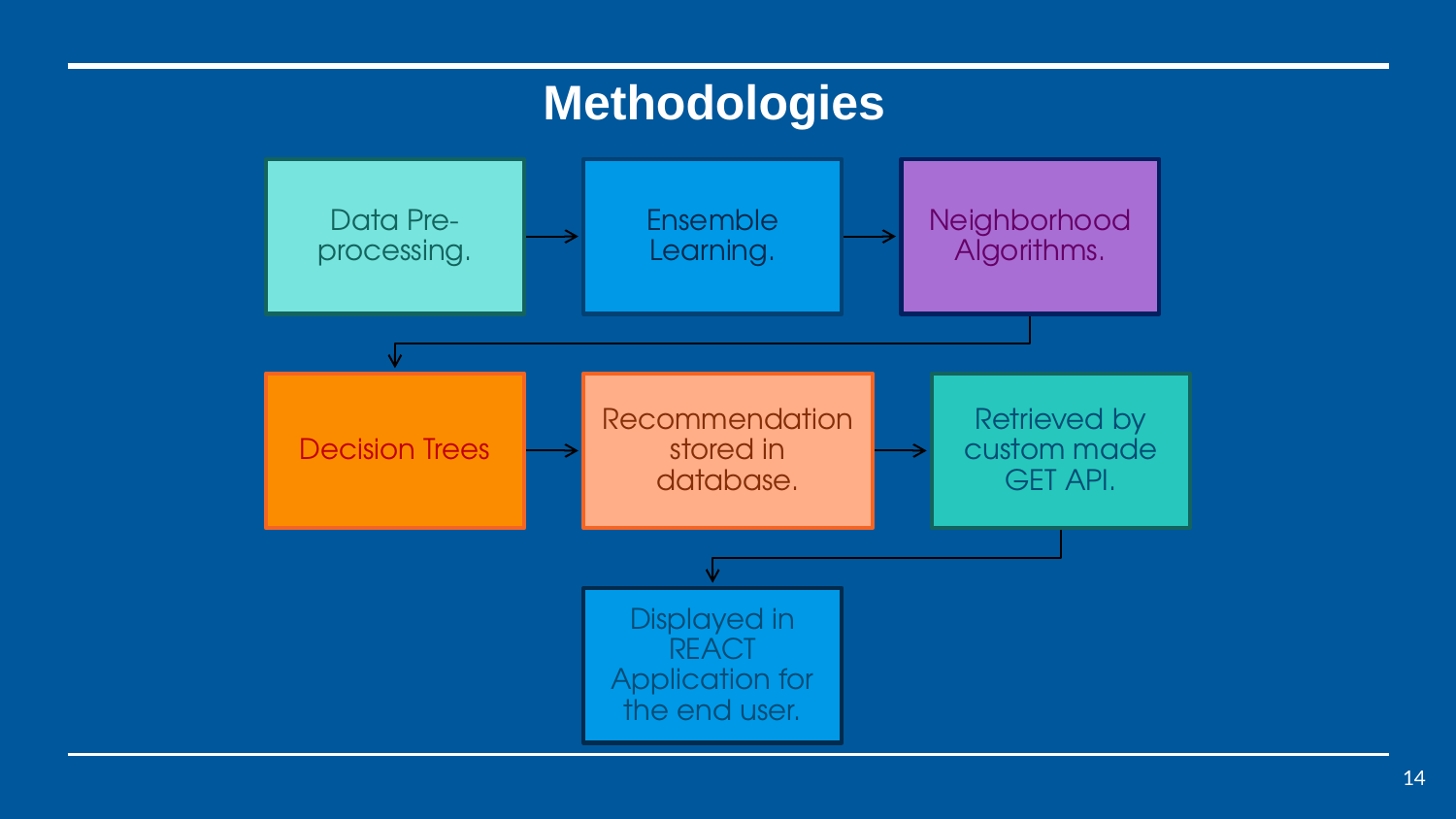

# Methodologies

Data Pre-processing.

Ensemble Learning.

Neighborhood Algorithms.

Decision Trees

Recommendation stored in database.

Retrieved by custom made GET API.
Displayed in REACT Application for the end user.
14